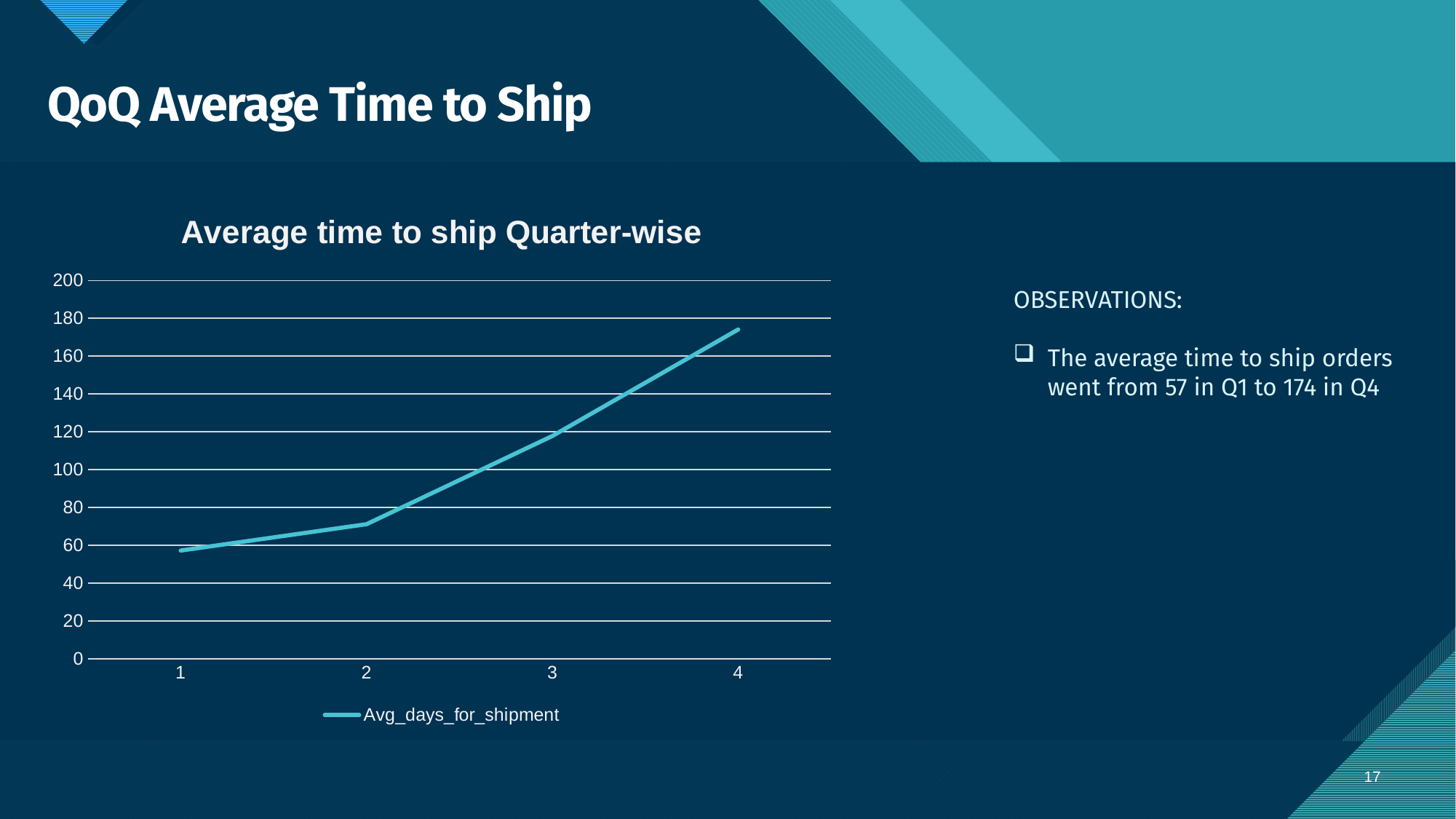

# QoQ Average Time to Ship

### Chart: Average time to ship Quarter-wise

| Category | Avg_days_for_shipment |
|---|---|
| 1 | 57.17 |
| 2 | 71.11 |
| 3 | 117.76 |
| 4 | 174.1 |
OBSERVATIONS:

The average time to ship orders went from 57 in Q1 to 174 in Q4

17